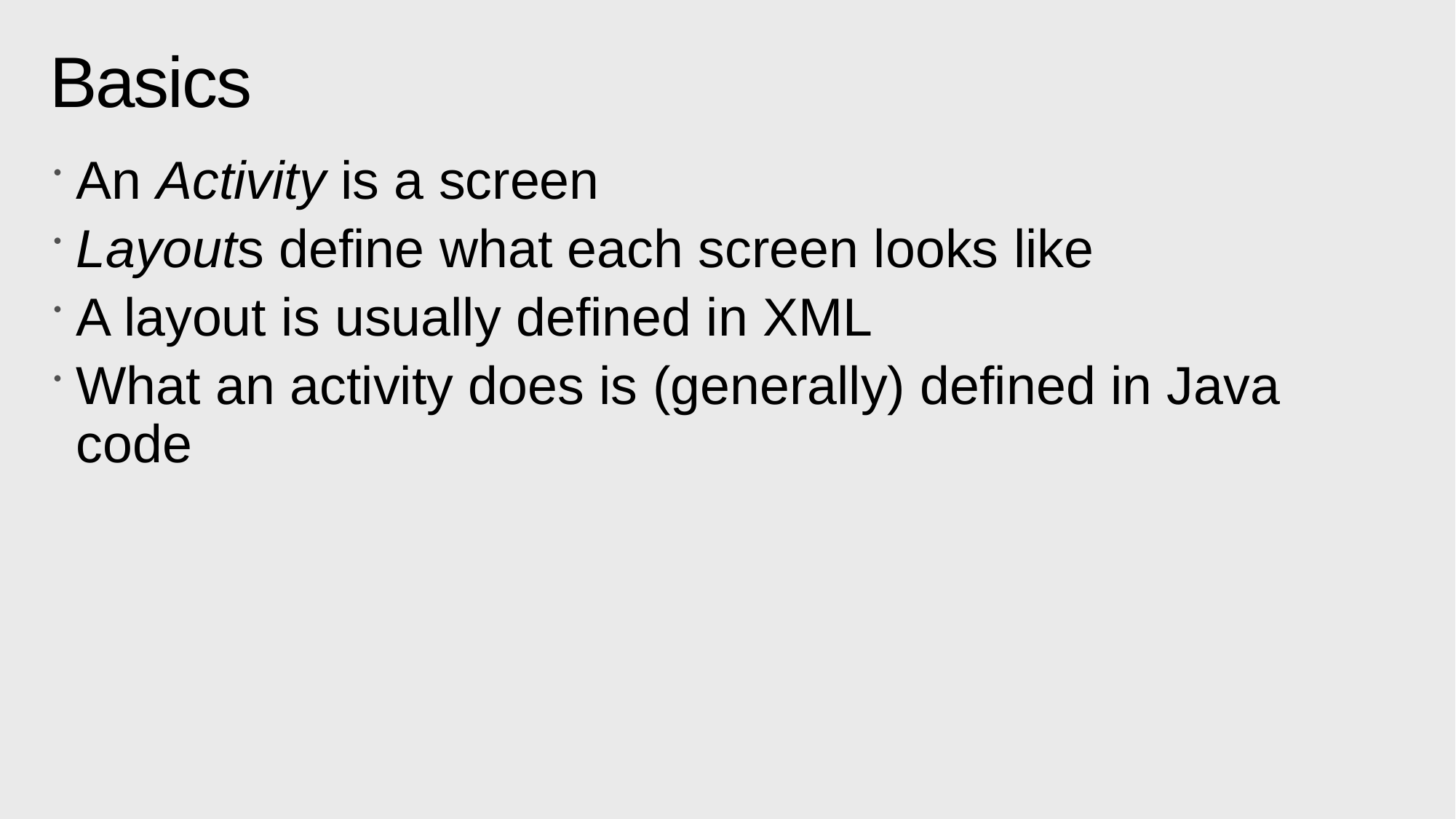

# Basics
An Activity is a screen
Layouts define what each screen looks like
A layout is usually defined in XML
What an activity does is (generally) defined in Java code